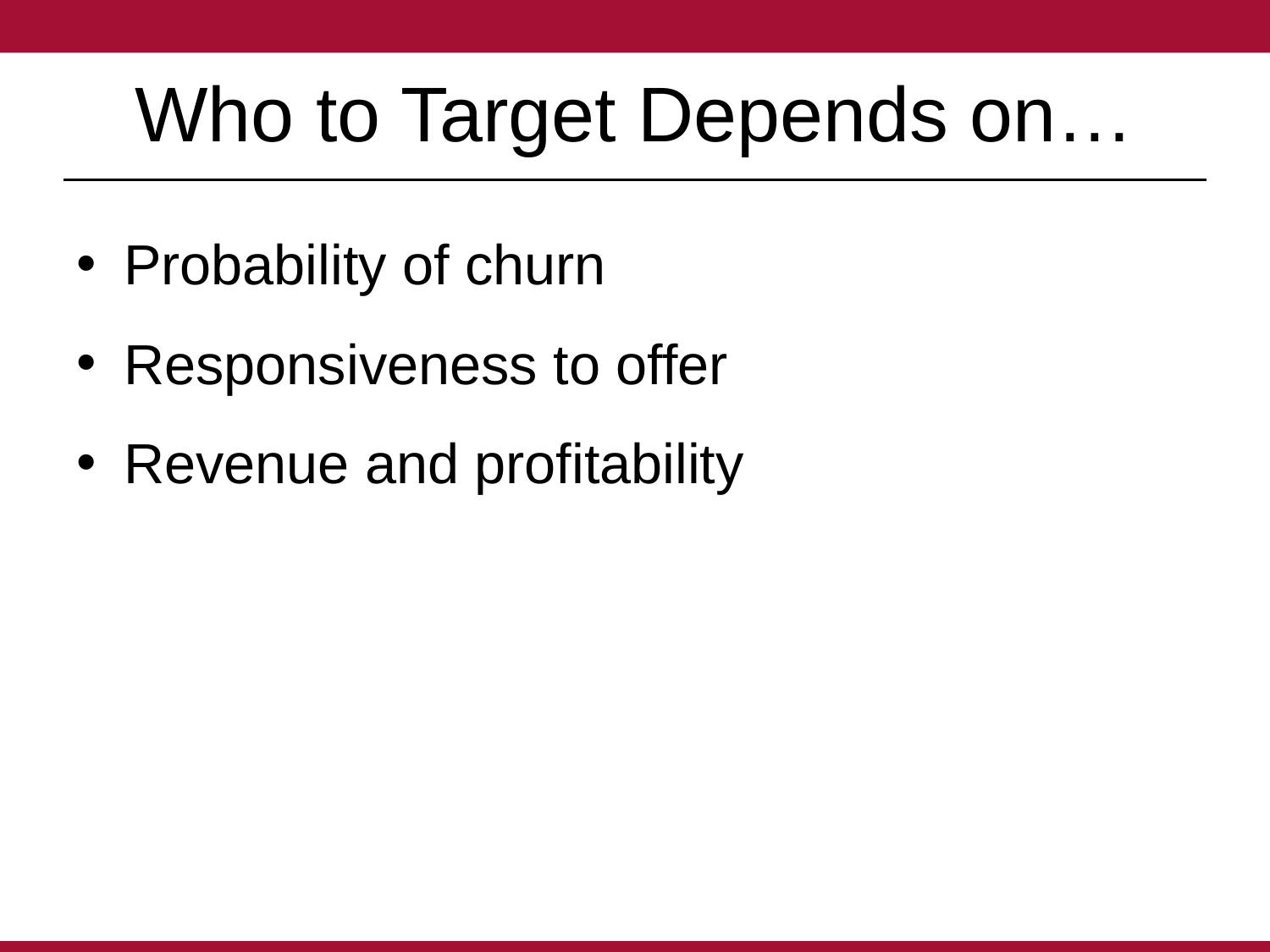

# Who to Target Depends on…
Probability of churn
Responsiveness to offer
Revenue and profitability